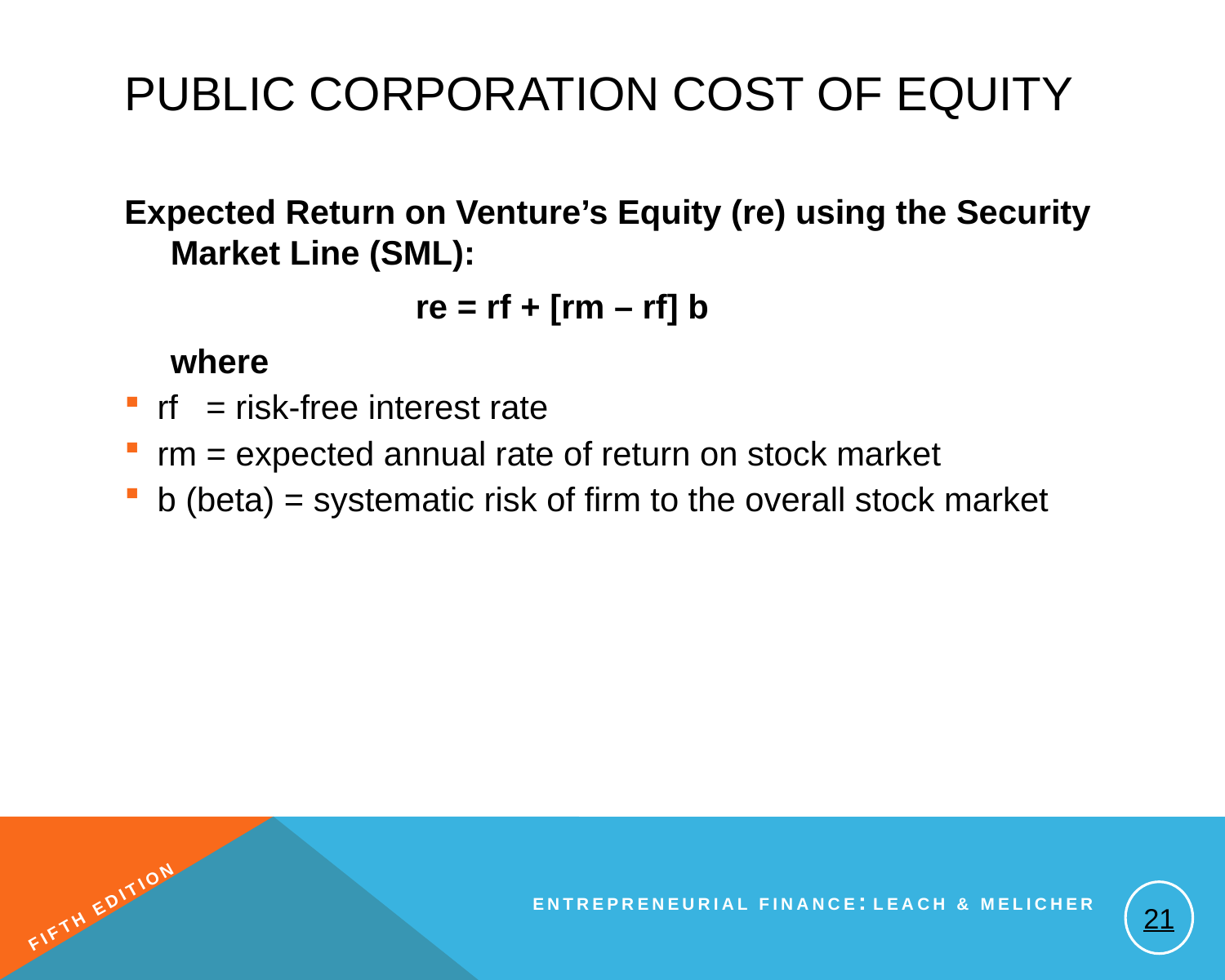

# Public Corporation cost of Equity
Expected Return on Venture’s Equity (re) using the Security Market Line (SML):
			re = rf + [rm – rf] b
	where
 rf   = risk-free interest rate
 rm = expected annual rate of return on stock market
 b (beta) = systematic risk of firm to the overall stock market

21